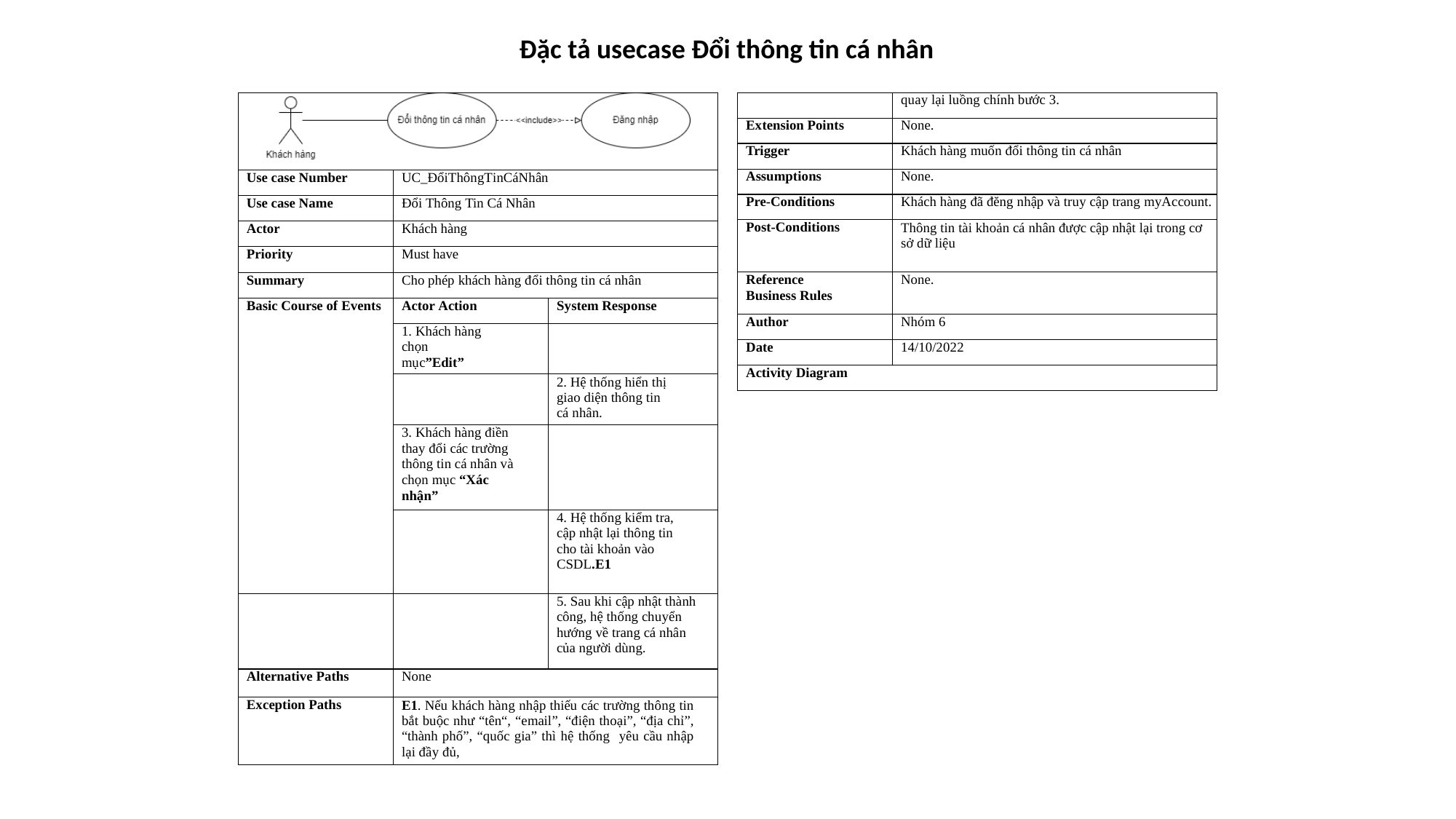

Đặc tả usecase Đổi thông tin cá nhân
|  |  |  |
| --- | --- | --- |
| Use case Number | UC\_ĐổiThôngTinCáNhân |  |
| Use case Name | Đổi Thông Tin Cá Nhân |  |
| Actor | Khách hàng |  |
| Priority | Must have |  |
| Summary | Cho phép khách hàng đổi thông tin cá nhân |  |
| Basic Course of Events | Actor Action | System Response |
|  | 1. Khách hàng chọn mục”Edit” |  |
|  |  | 2. Hệ thống hiển thị giao diện thông tin cá nhân. |
|  | 3. Khách hàng điền thay đổi các trường thông tin cá nhân và chọn mục “Xác nhận” |  |
|  |  | 4. Hệ thống kiểm tra, cập nhật lại thông tin cho tài khoản vào CSDL.E1 |
|  |  | 5. Sau khi cập nhật thành công, hệ thống chuyển hướng về trang cá nhân của người dùng. |
| Alternative Paths | None |  |
| Exception Paths | E1. Nếu khách hàng nhập thiếu các trường thông tin bắt buộc như “tên“, “email”, “điện thoại”, “địa chỉ”, “thành phố”, “quốc gia” thì hệ thống yêu cầu nhập lại đầy đủ, |  |
|  | quay lại luồng chính bước 3. |
| --- | --- |
| Extension Points | None. |
| Trigger | Khách hàng muốn đổi thông tin cá nhân |
| Assumptions | None. |
| Pre-Conditions | Khách hàng đã đĕng nhập và truy cập trang myAccount. |
| Post-Conditions | Thông tin tài khoản cá nhân được cập nhật lại trong cơ sở dữ liệu |
| Reference Business Rules | None. |
| Author | Nhóm 6 |
| Date | 14/10/2022 |
| Activity Diagram |  |

30